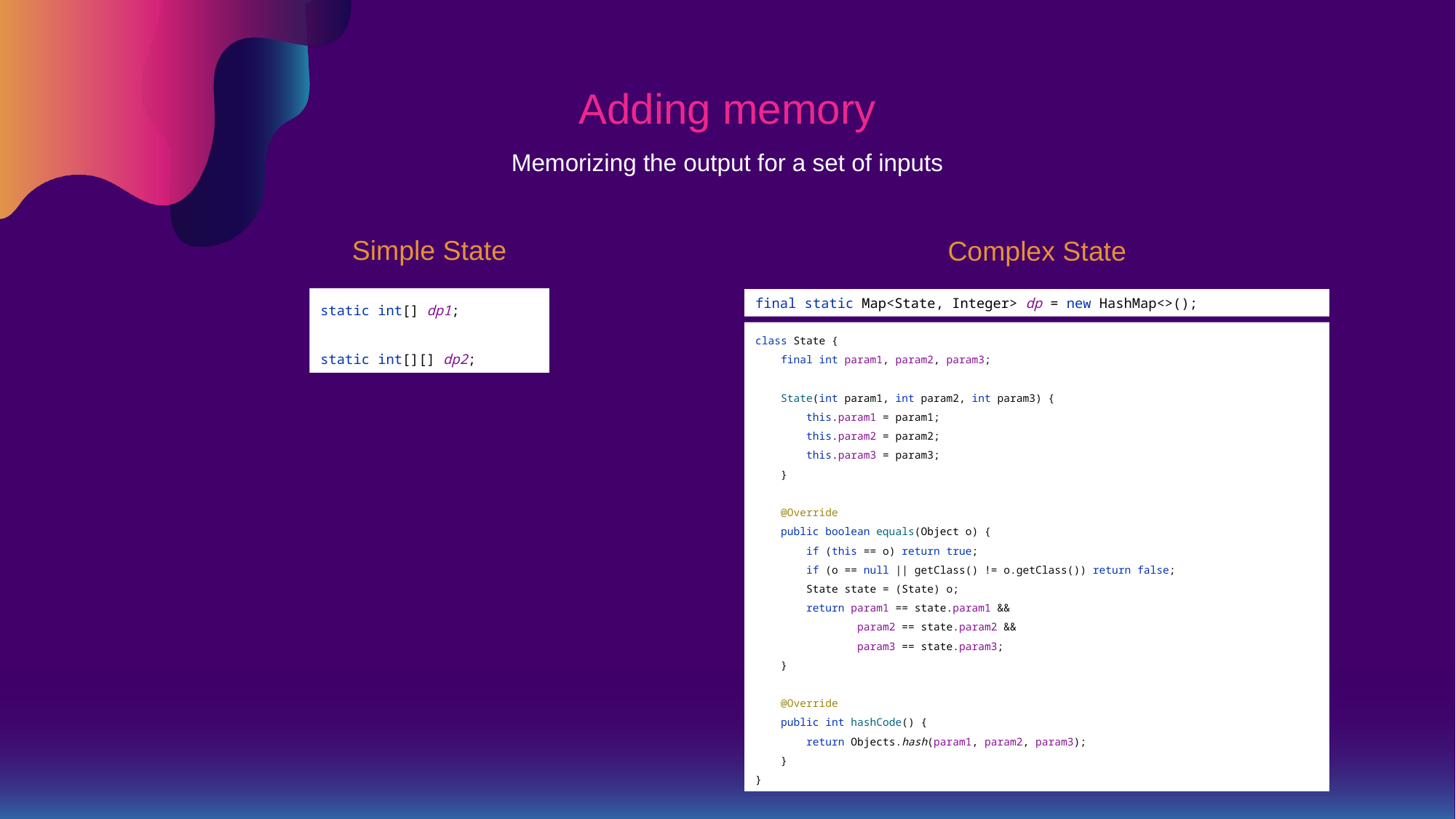

# Adding memory
Memorizing the output for a set of inputs
Simple State
Complex State
static int[] dp1;
static int[][] dp2;
final static Map<State, Integer> dp = new HashMap<>();
class State {
    final int param1, param2, param3;
    State(int param1, int param2, int param3) {
        this.param1 = param1;
        this.param2 = param2;
        this.param3 = param3;
    }
    @Override
    public boolean equals(Object o) {
        if (this == o) return true;
        if (o == null || getClass() != o.getClass()) return false;
        State state = (State) o;
        return param1 == state.param1 &&
                param2 == state.param2 &&
                param3 == state.param3;
    }
    @Override
    public int hashCode() {
        return Objects.hash(param1, param2, param3);
    }
}